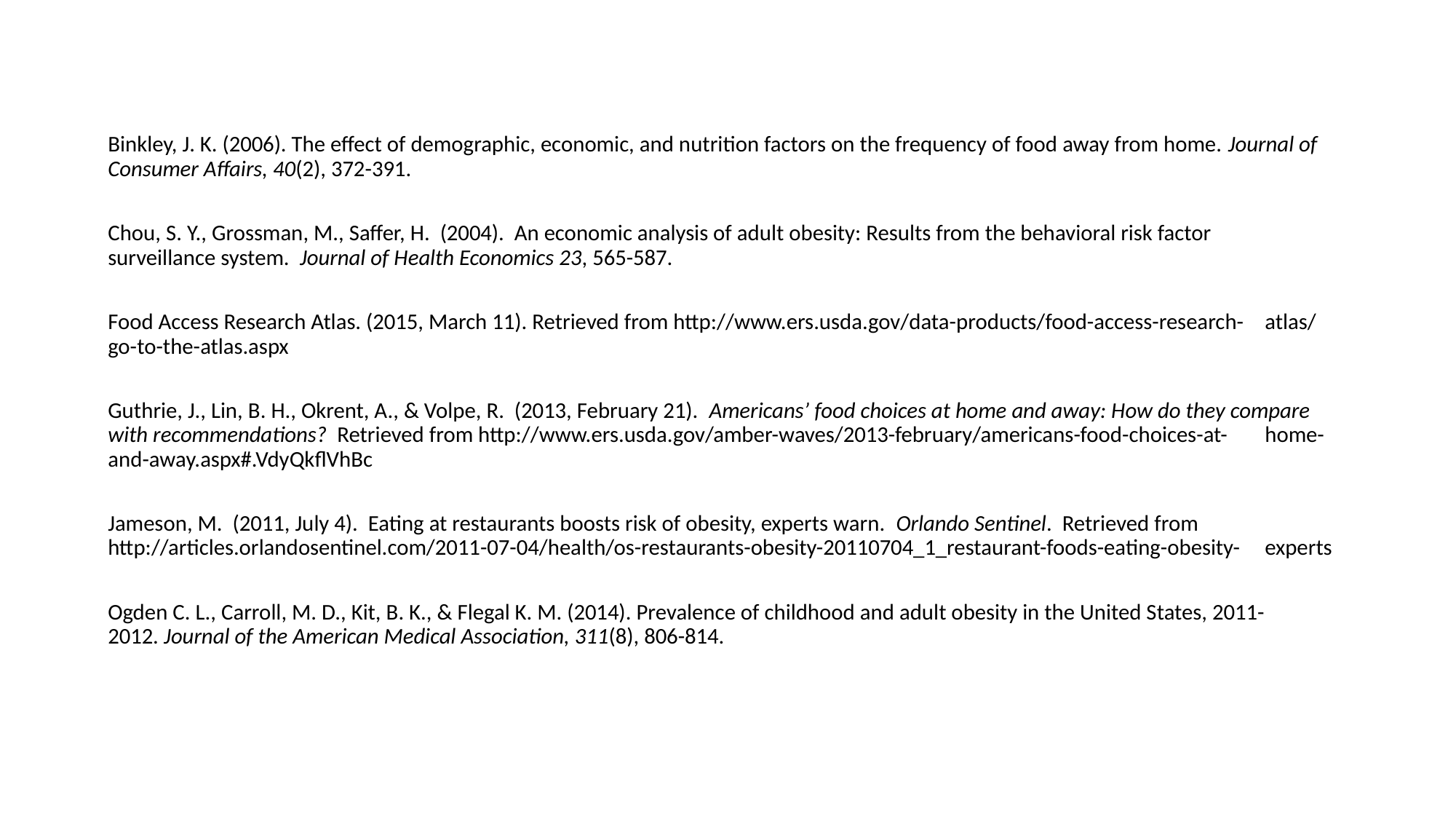

Binkley, J. K. (2006). The effect of demographic, economic, and nutrition factors on the frequency of food away from home. Journal of 	Consumer Affairs, 40(2), 372-391.

Chou, S. Y., Grossman, M., Saffer, H.  (2004).  An economic analysis of adult obesity: Results from the behavioral risk factor 	surveillance system.  Journal of Health Economics 23, 565-587.

Food Access Research Atlas. (2015, March 11). Retrieved from http://www.ers.usda.gov/data-products/food-access-research-	atlas/go-to-the-atlas.aspx

Guthrie, J., Lin, B. H., Okrent, A., & Volpe, R.  (2013, February 21).  Americans’ food choices at home and away: How do they compare 	with recommendations?  Retrieved from http://www.ers.usda.gov/amber-waves/2013-february/americans-food-choices-at-	home-and-away.aspx#.VdyQkflVhBc

Jameson, M.  (2011, July 4).  Eating at restaurants boosts risk of obesity, experts warn.  Orlando Sentinel.  Retrieved from 	http://articles.orlandosentinel.com/2011-07-04/health/os-restaurants-obesity-20110704_1_restaurant-foods-eating-obesity-	experts

Ogden C. L., Carroll, M. D., Kit, B. K., & Flegal K. M. (2014). Prevalence of childhood and adult obesity in the United States, 2011-	2012. Journal of the American Medical Association, 311(8), 806-814.